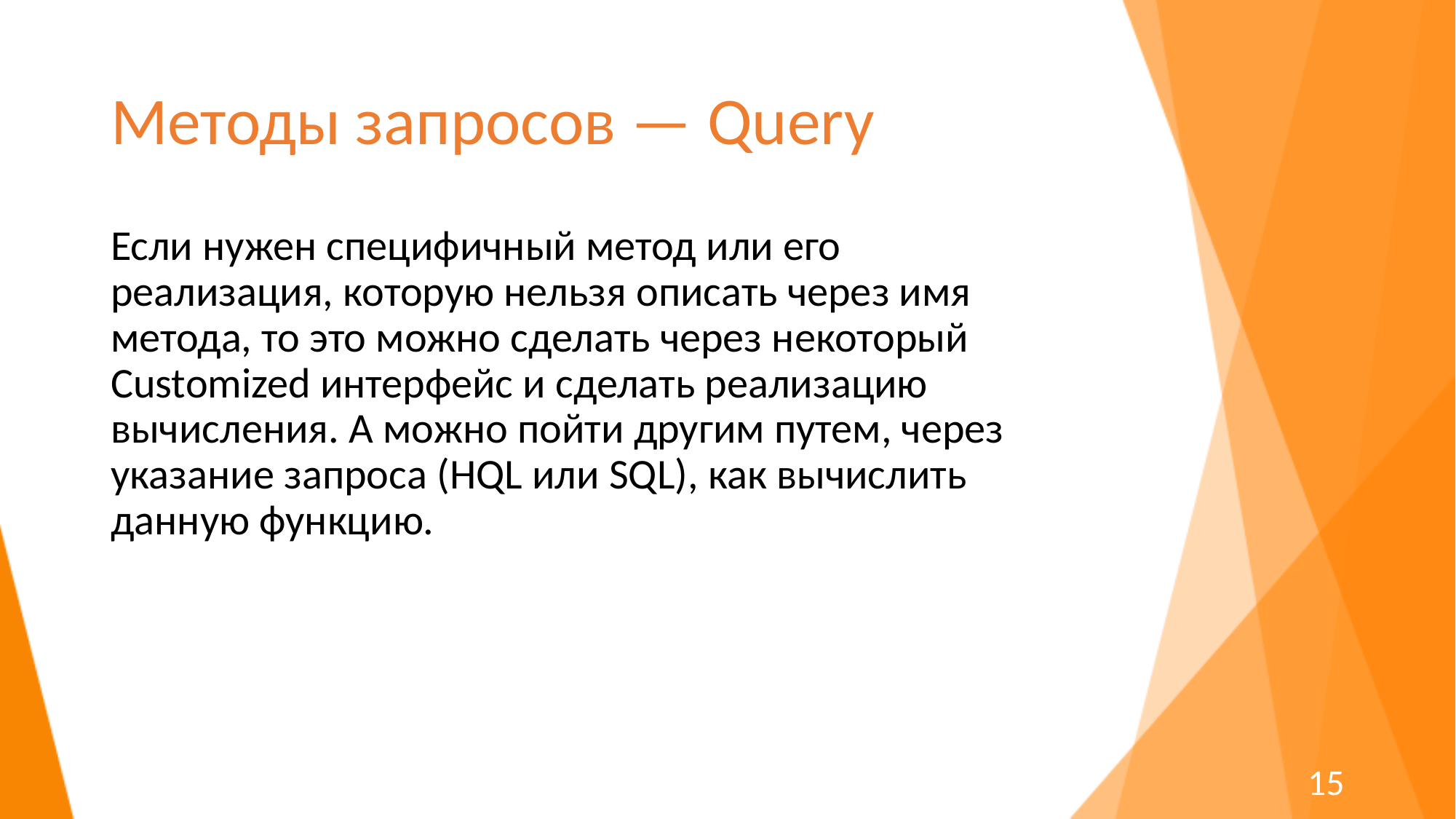

# Методы запросов — Query
Если нужен специфичный метод или его реализация, которую нельзя описать через имя метода, то это можно сделать через некоторый Customized интерфейс и сделать реализацию вычисления. А можно пойти другим путем, через указание запроса (HQL или SQL), как вычислить данную функцию.
15